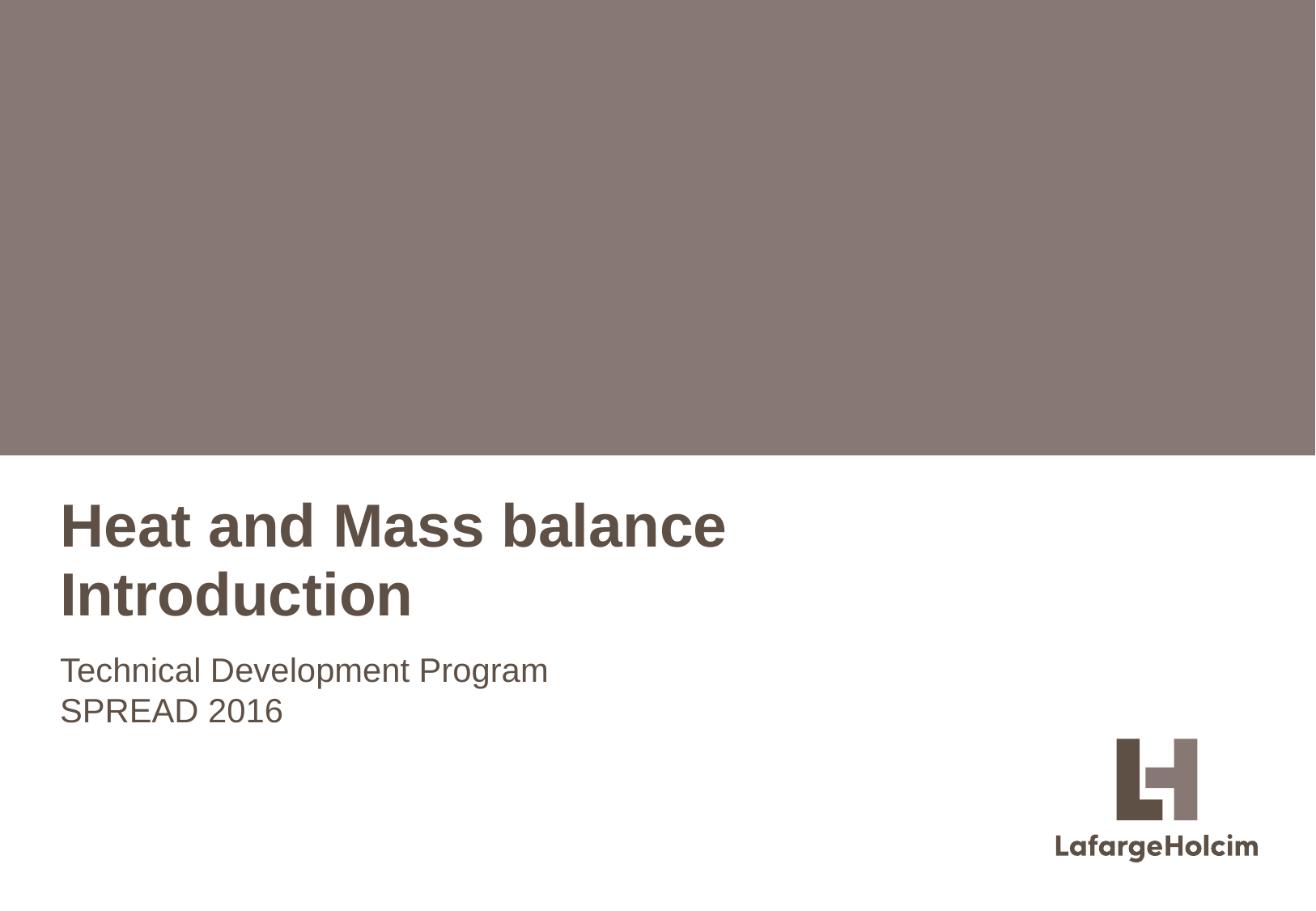

# Heat and Mass balance Introduction
Technical Development Program
SPREAD 2016